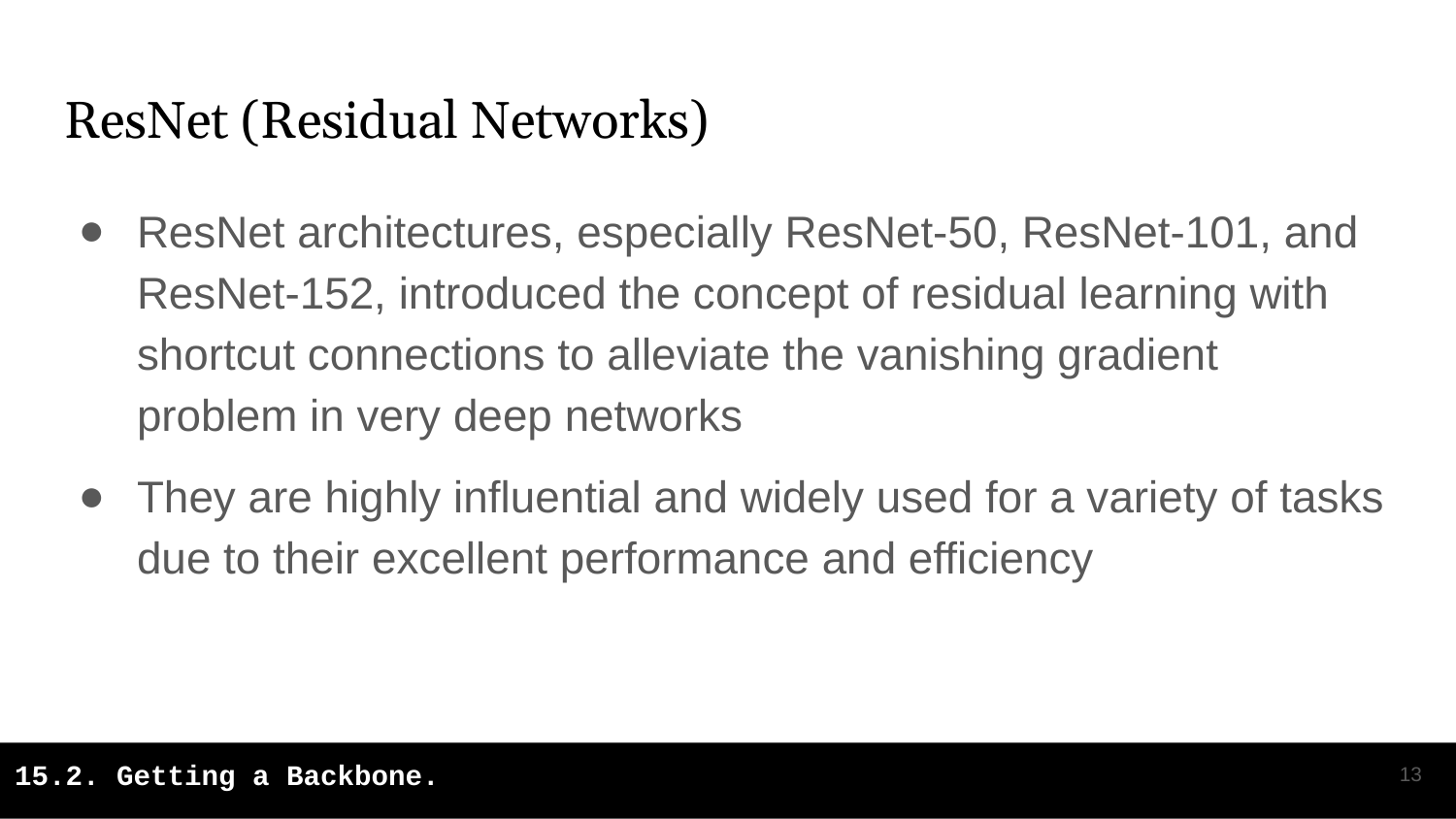

# ResNet (Residual Networks)
ResNet architectures, especially ResNet-50, ResNet-101, and ResNet-152, introduced the concept of residual learning with shortcut connections to alleviate the vanishing gradient problem in very deep networks
They are highly influential and widely used for a variety of tasks due to their excellent performance and efficiency
13
15.2. Getting a Backbone.